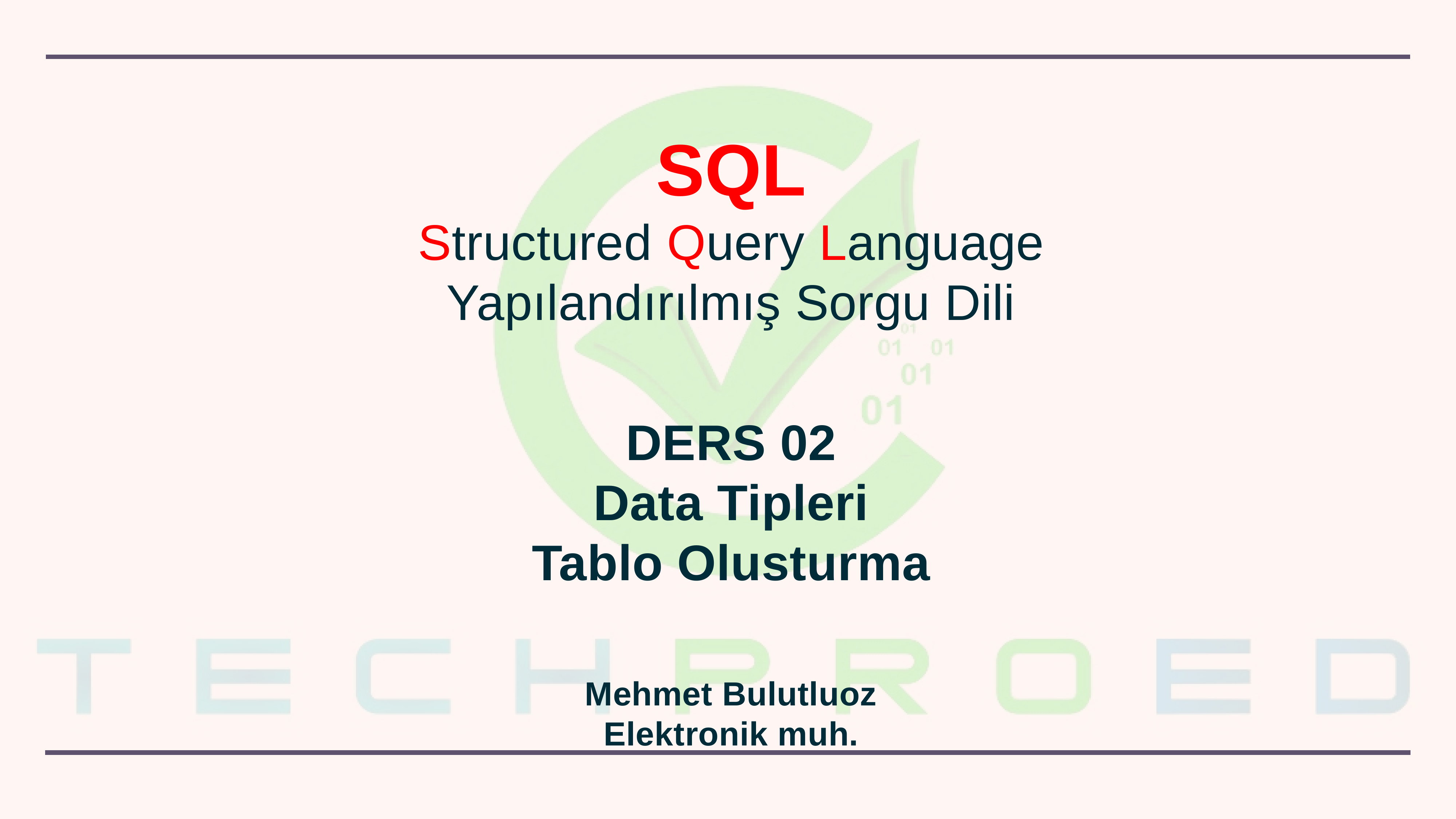

SQL
Structured Query Language
Yapılandırılmış Sorgu Dili

DERS 02
Data Tipleri
Tablo Olusturma

Mehmet Bulutluoz
Elektronik muh.